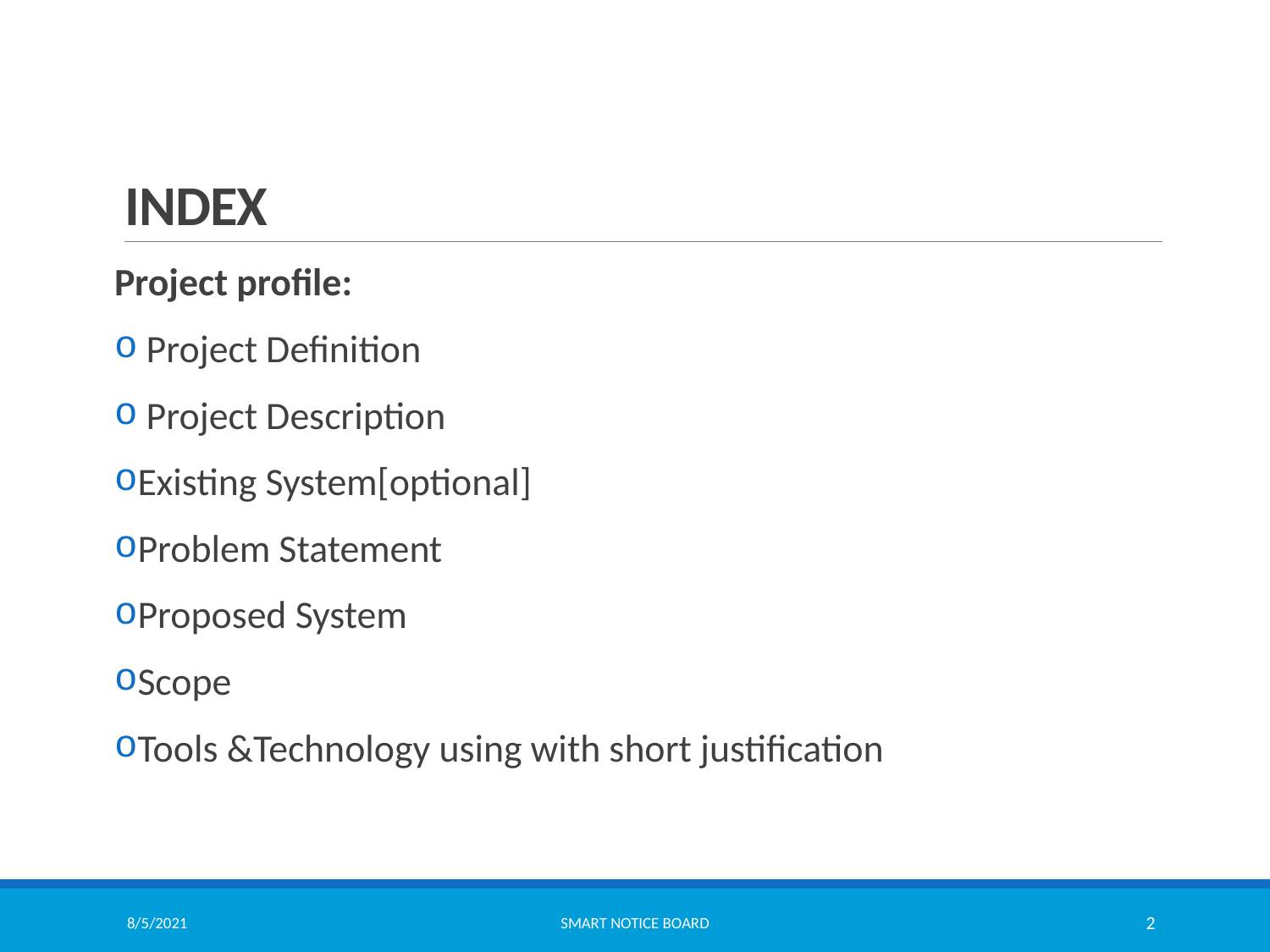

# INDEX
Project profile:
 Project Definition
 Project Description
Existing System[optional]
Problem Statement
Proposed System
Scope
Tools &Technology using with short justification

8/5/2021
Smart notice board
2